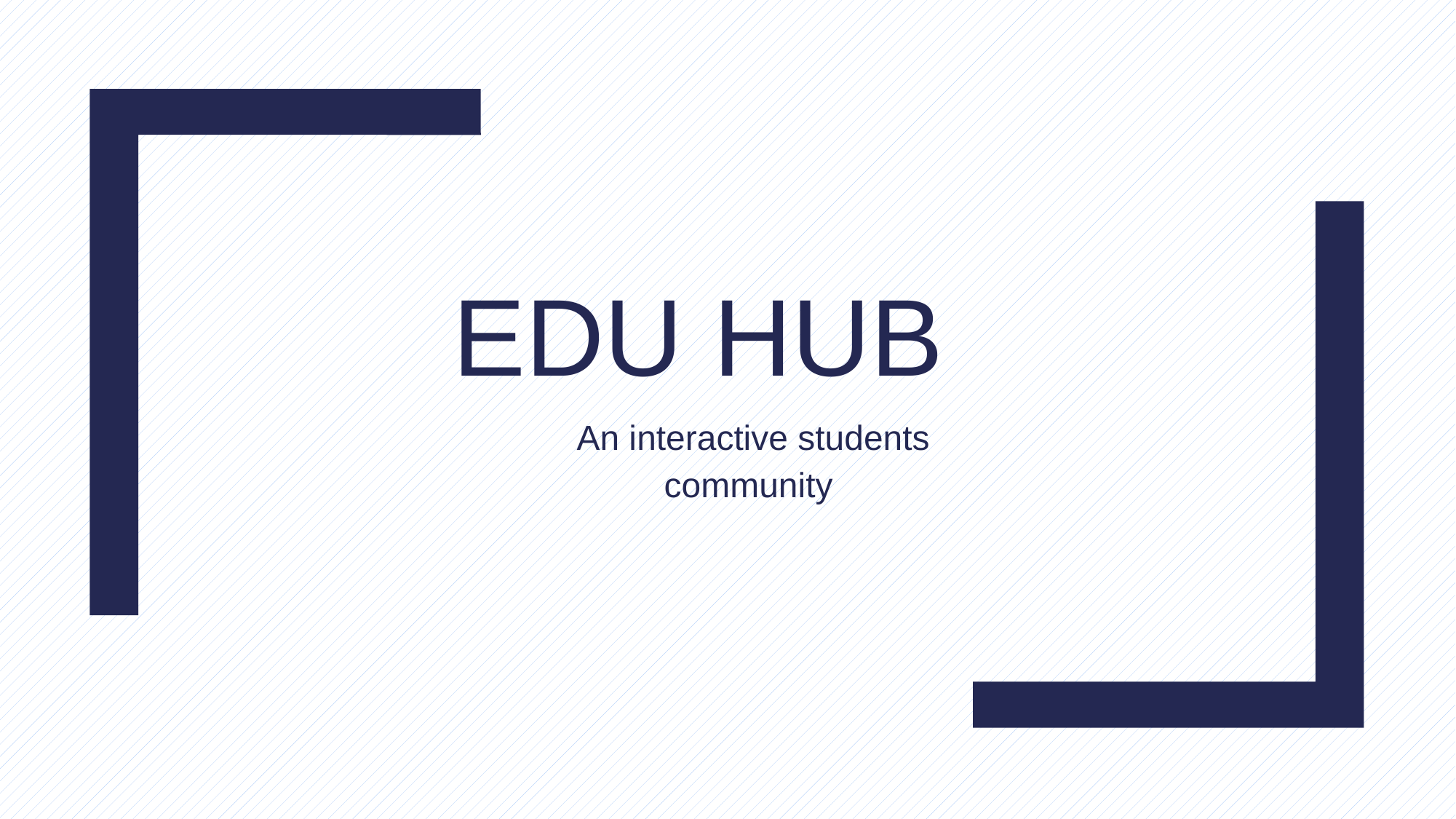

# Edu Hub
An interactive students community